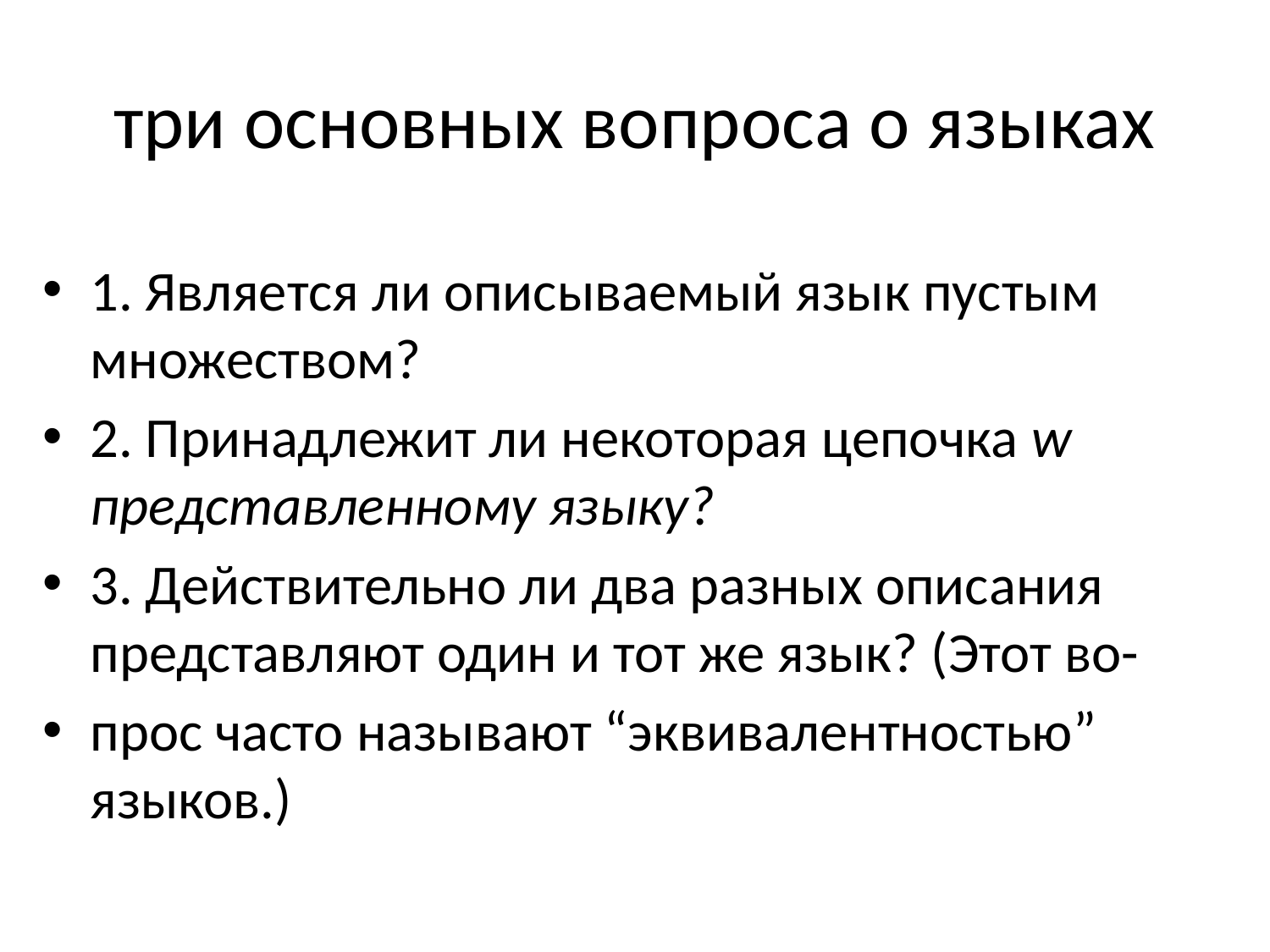

# три основных вопроса о языках
1. Является ли описываемый язык пустым множеством?
2. Принадлежит ли некоторая цепочка w представленному языку?
3. Действительно ли два разных описания представляют один и тот же язык? (Этот во-
прос часто называют “эквивалентностью” языков.)